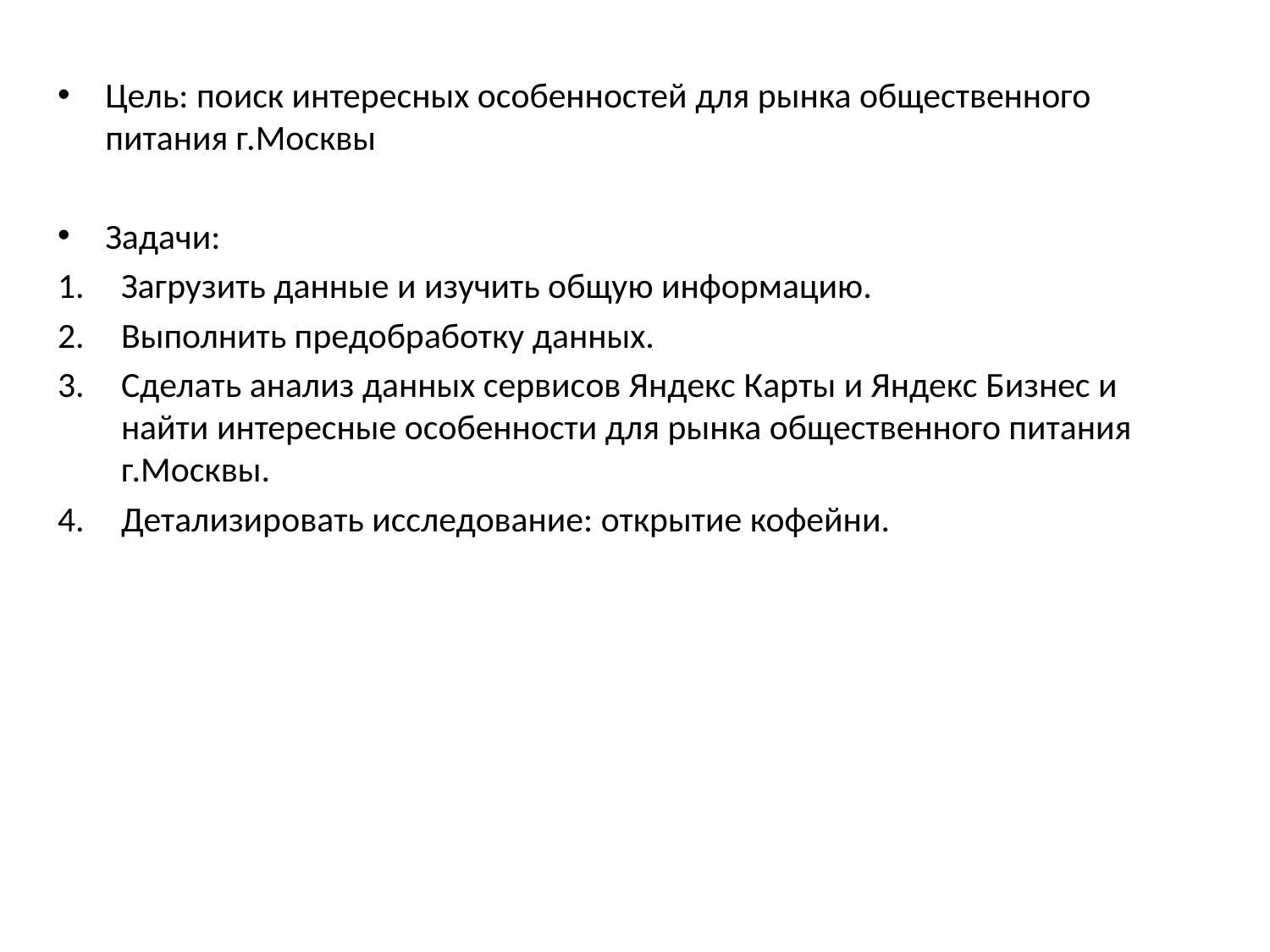

Цель: поиск интересных особенностей для рынка общественного питания г.Москвы

Задачи:
Загрузить данные и изучить общую информацию.
Выполнить предобработку данных.
Сделать анализ данных сервисов Яндекс Карты и Яндекс Бизнес и найти интересные особенности для рынка общественного питания г.Москвы.
Детализировать исследование: открытие кофейни.